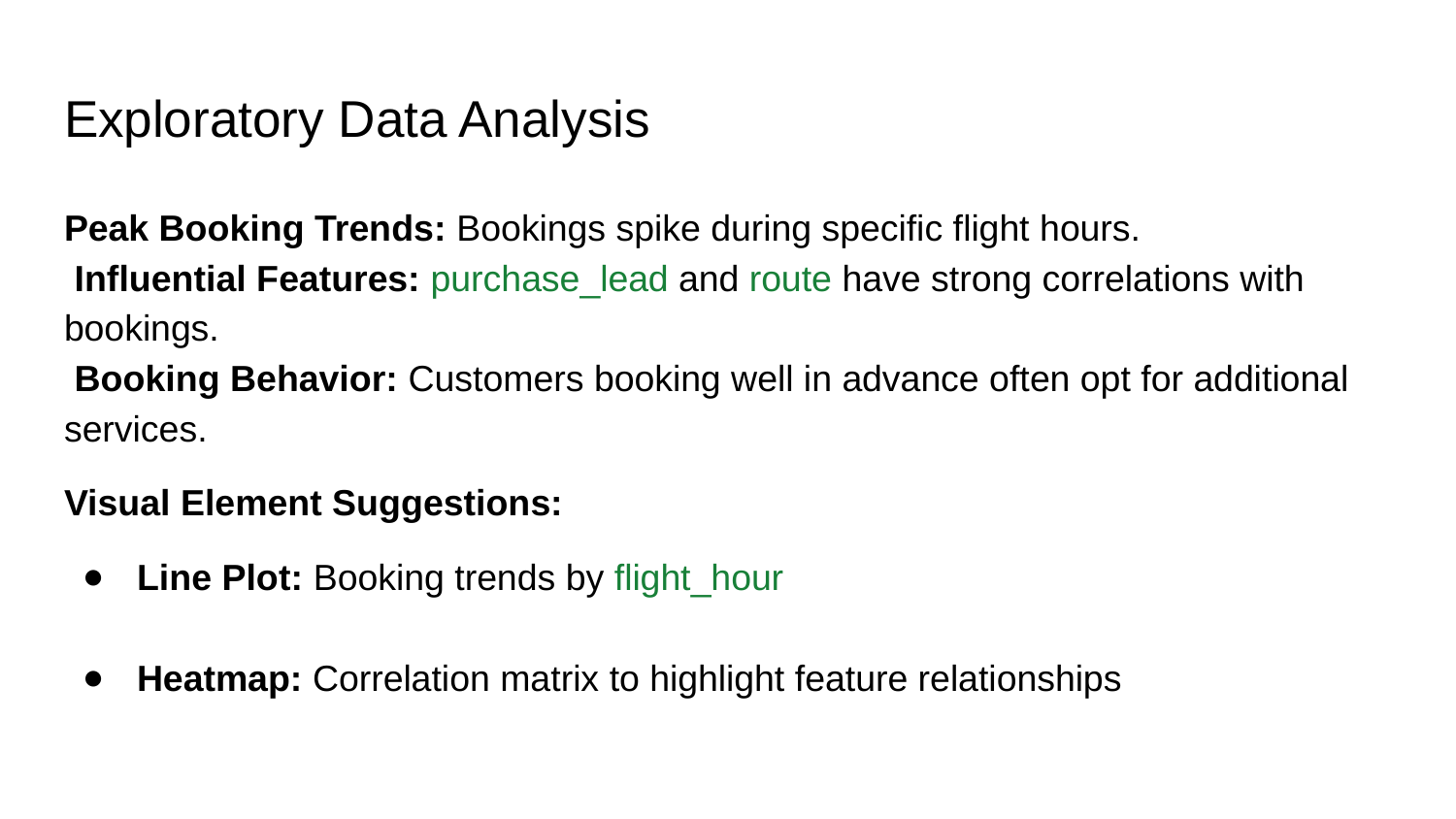

# Exploratory Data Analysis
Peak Booking Trends: Bookings spike during specific flight hours.
 Influential Features: purchase_lead and route have strong correlations with bookings.
 Booking Behavior: Customers booking well in advance often opt for additional services.
Visual Element Suggestions:
Line Plot: Booking trends by flight_hour
Heatmap: Correlation matrix to highlight feature relationships